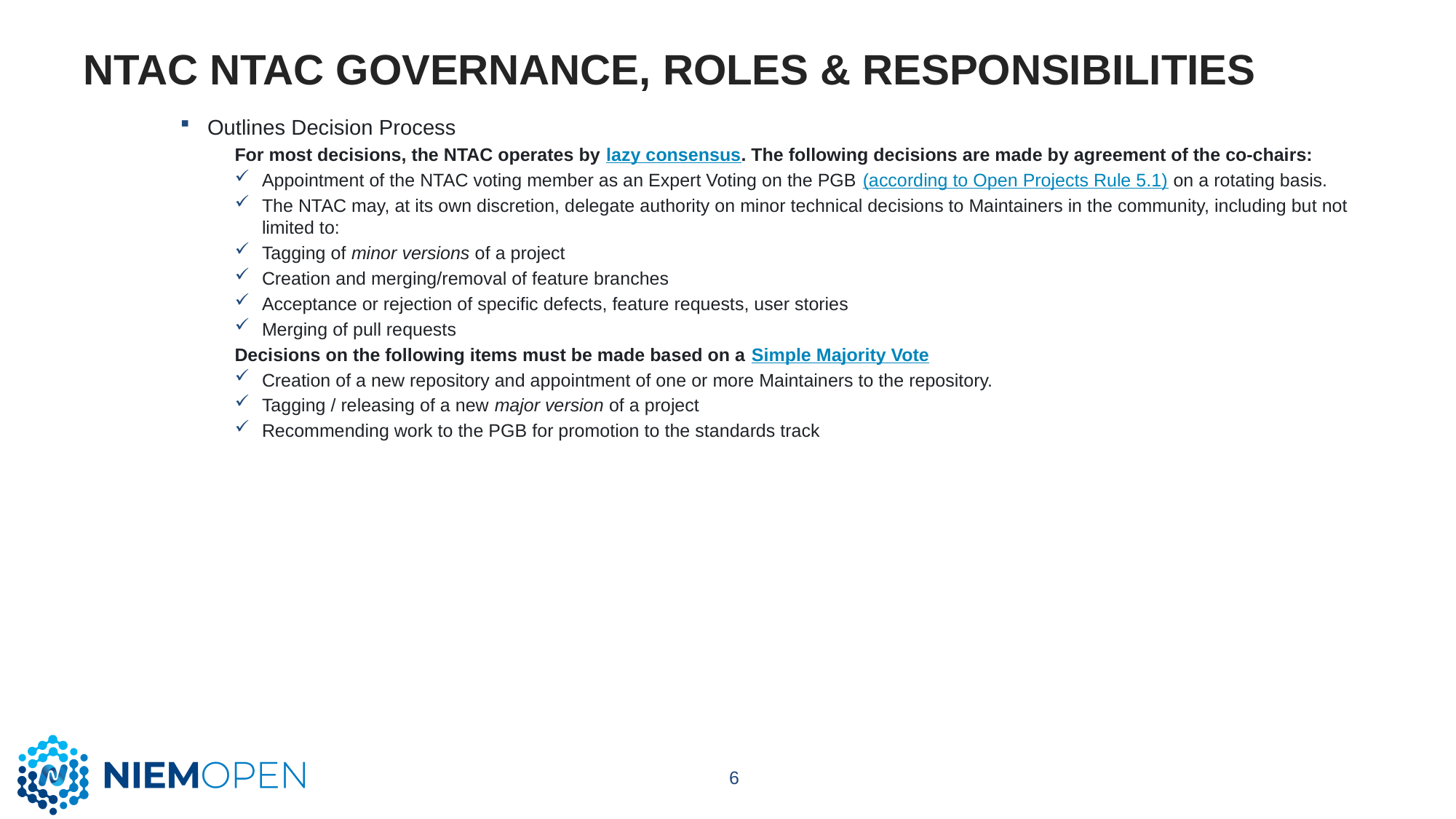

# NTAC NTAC Governance, Roles & Responsibilities
Outlines Decision Process
For most decisions, the NTAC operates by lazy consensus. The following decisions are made by agreement of the co-chairs:
Appointment of the NTAC voting member as an Expert Voting on the PGB (according to Open Projects Rule 5.1) on a rotating basis.
The NTAC may, at its own discretion, delegate authority on minor technical decisions to Maintainers in the community, including but not limited to:
Tagging of minor versions of a project
Creation and merging/removal of feature branches
Acceptance or rejection of specific defects, feature requests, user stories
Merging of pull requests
Decisions on the following items must be made based on a Simple Majority Vote
Creation of a new repository and appointment of one or more Maintainers to the repository.
Tagging / releasing of a new major version of a project
Recommending work to the PGB for promotion to the standards track

6